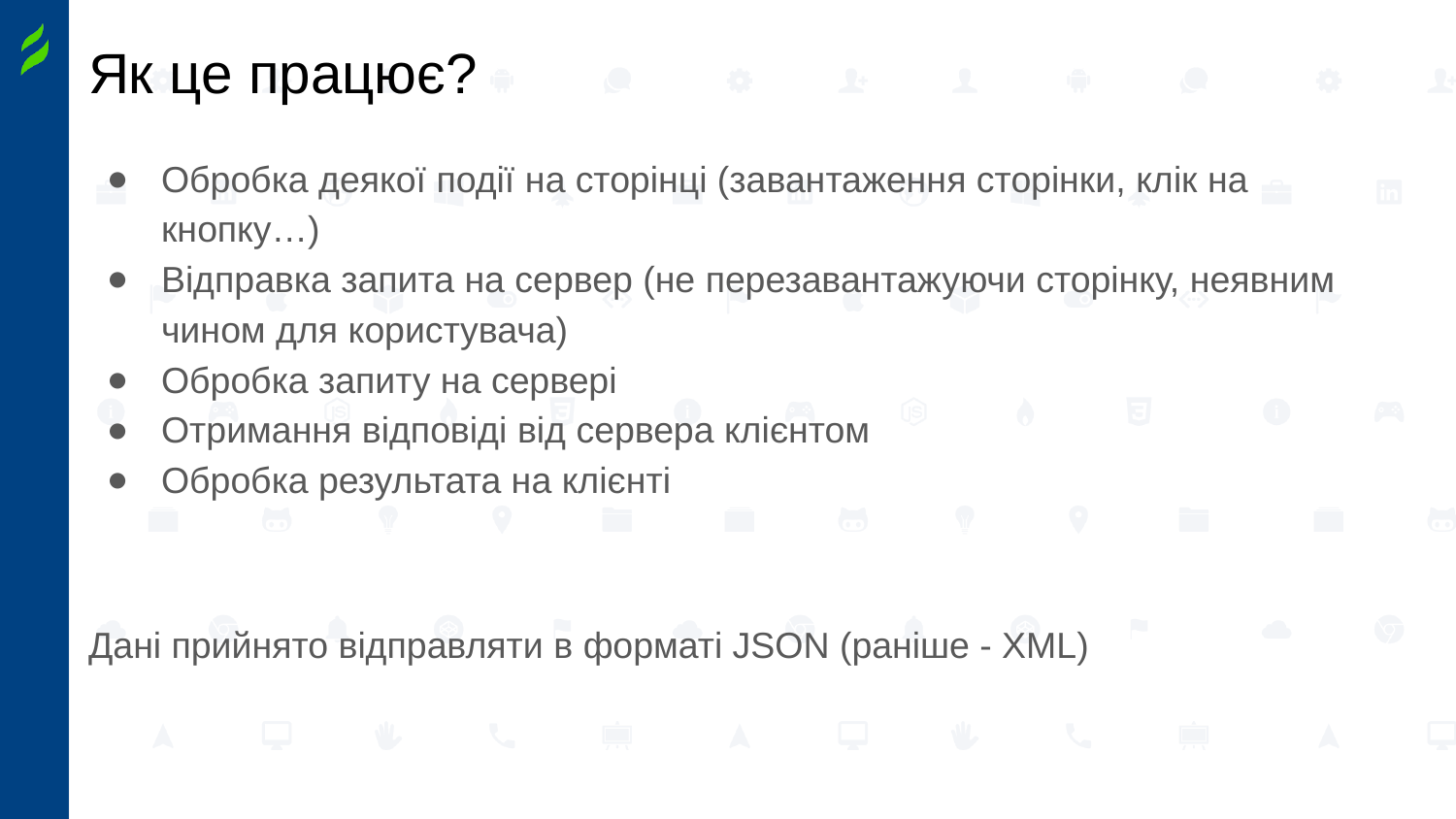

# Як це працює?
Обробка деякої події на сторінці (завантаження сторінки, клік на кнопку…)
Відправка запита на сервер (не перезавантажуючи сторінку, неявним чином для користувача)
Обробка запиту на сервері
Отримання відповіді від сервера клієнтом
Обробка результата на клієнті

Дані прийнято відправляти в форматі JSON (раніше - XML)